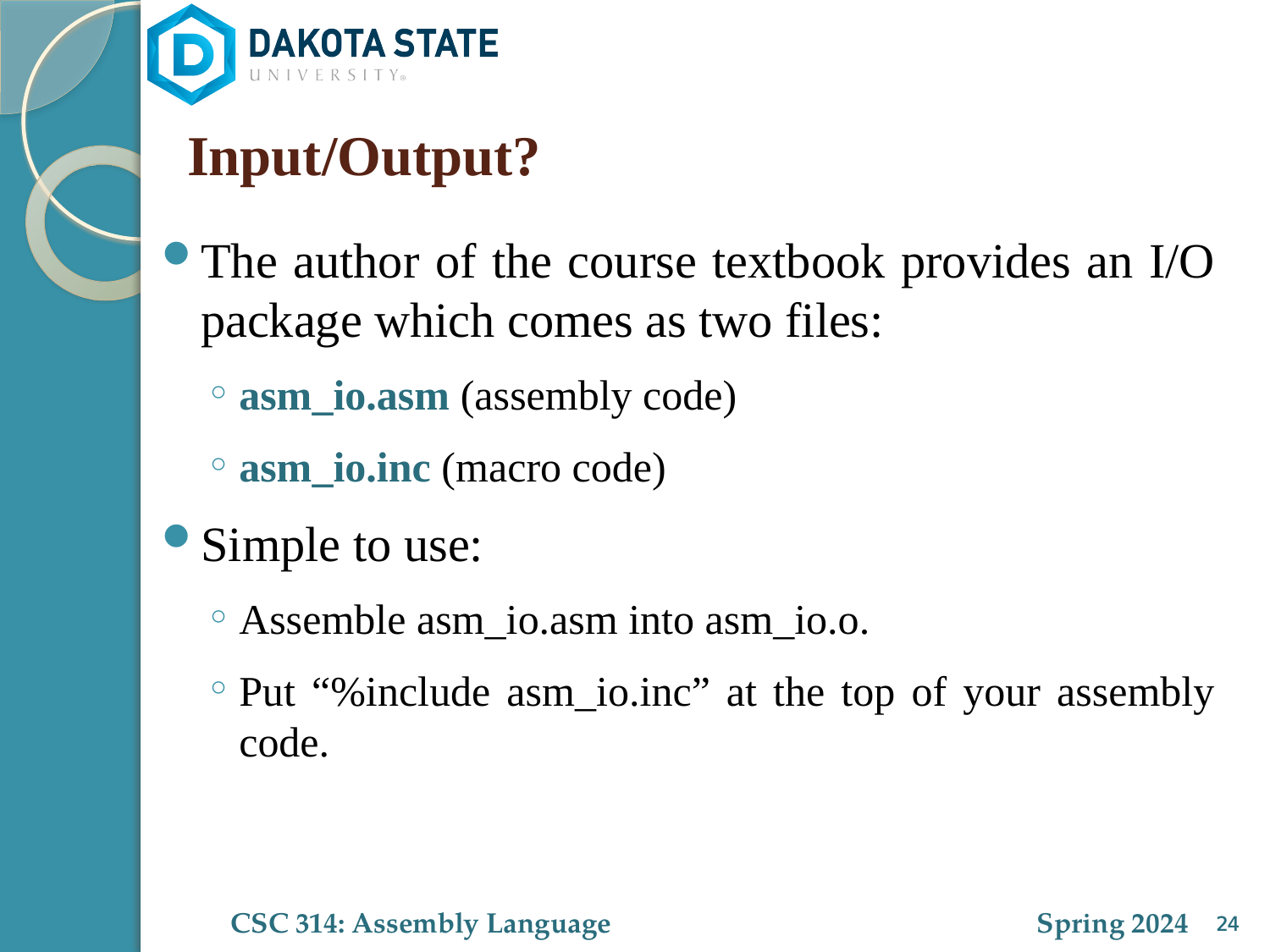

# Input/Output?
The author of the course textbook provides an I/O package which comes as two files:
asm_io.asm (assembly code)
asm_io.inc (macro code)
Simple to use:
Assemble asm_io.asm into asm_io.o.
Put “%include asm_io.inc” at the top of your assembly code.

24